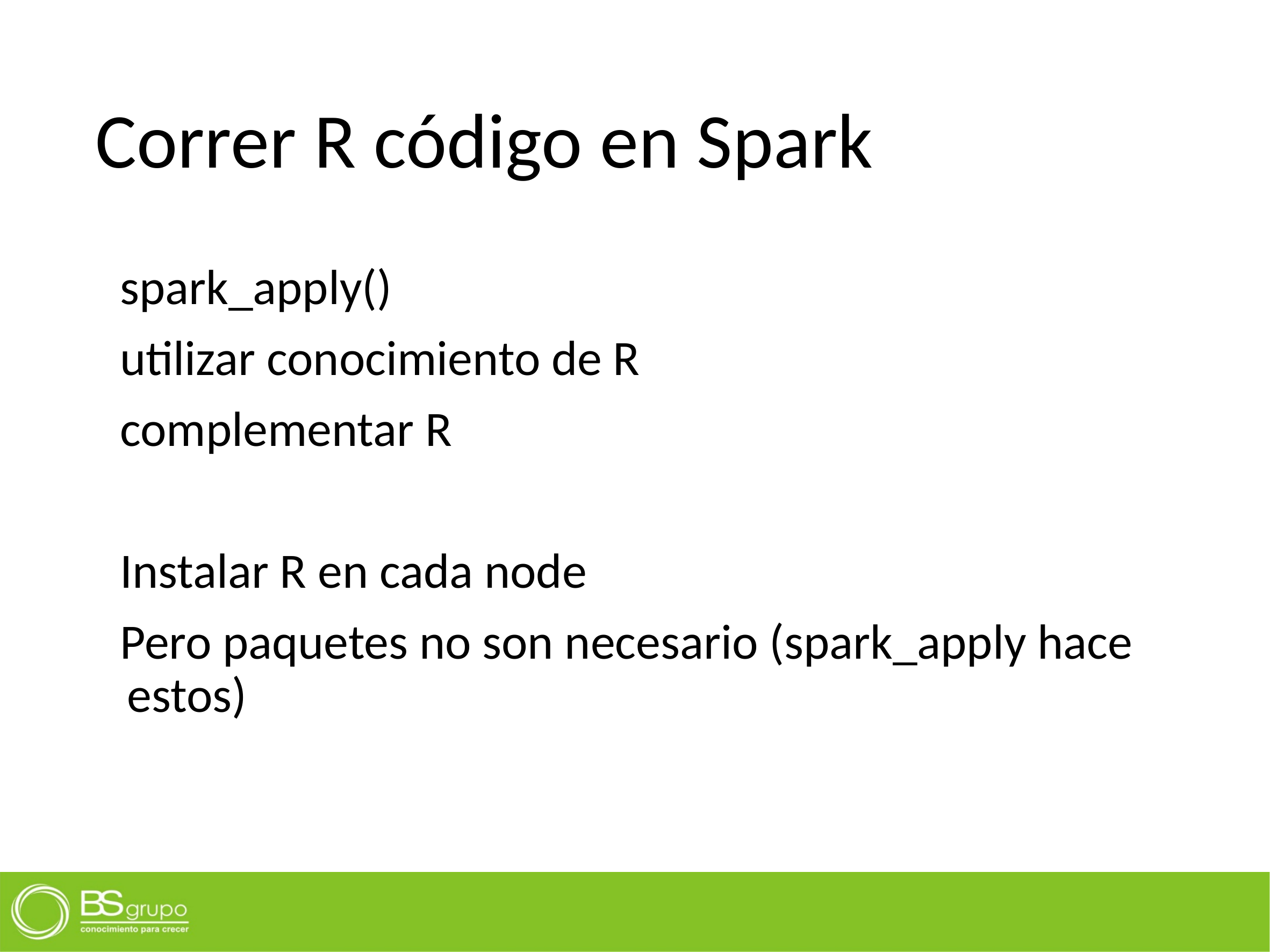

# Correr R código en Spark
spark_apply()
utilizar conocimiento de R
complementar R

Instalar R en cada node
Pero paquetes no son necesario (spark_apply hace estos)